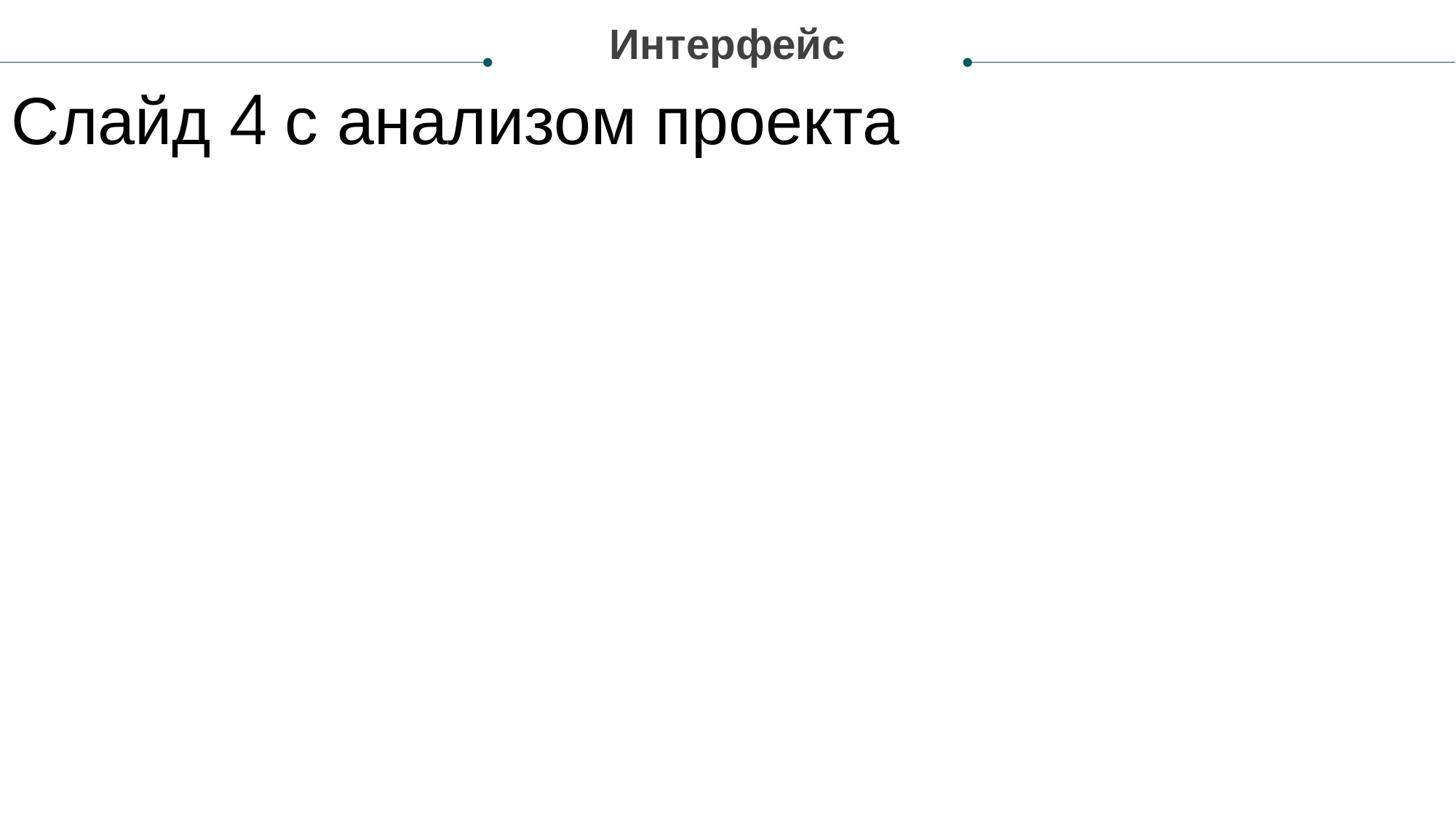

Интерфейс
Слайд 4 с анализом проекта
Задачи
План реализации
Расписания
Ресурсы